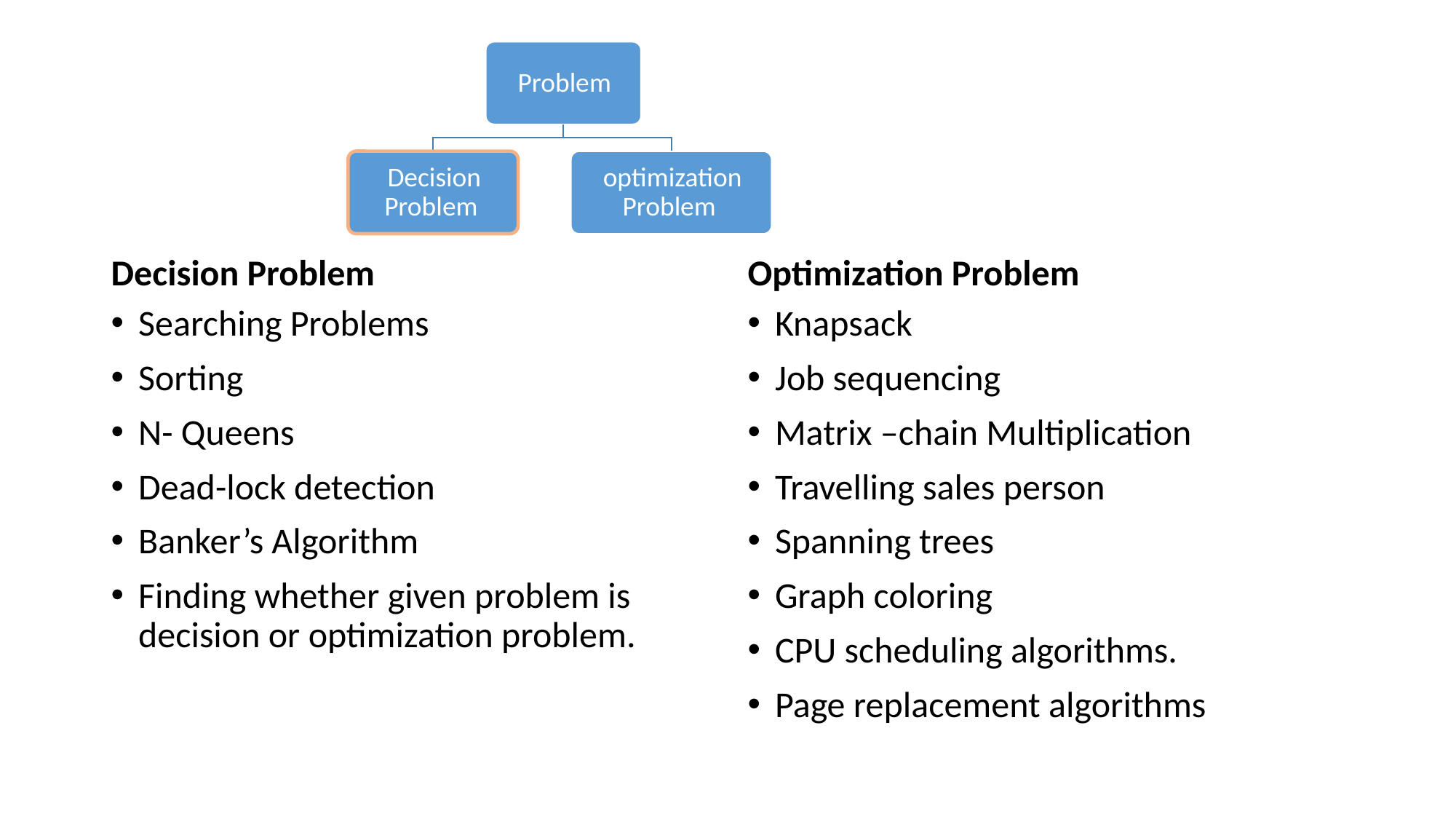

Problem
Decision Problem
optimization Problem
Decision Problem
Optimization Problem
Searching Problems
Sorting
N- Queens
Dead-lock detection
Banker’s Algorithm
Finding whether given problem is decision or optimization problem.
Knapsack
Job sequencing
Matrix –chain Multiplication
Travelling sales person
Spanning trees
Graph coloring
CPU scheduling algorithms.
Page replacement algorithms